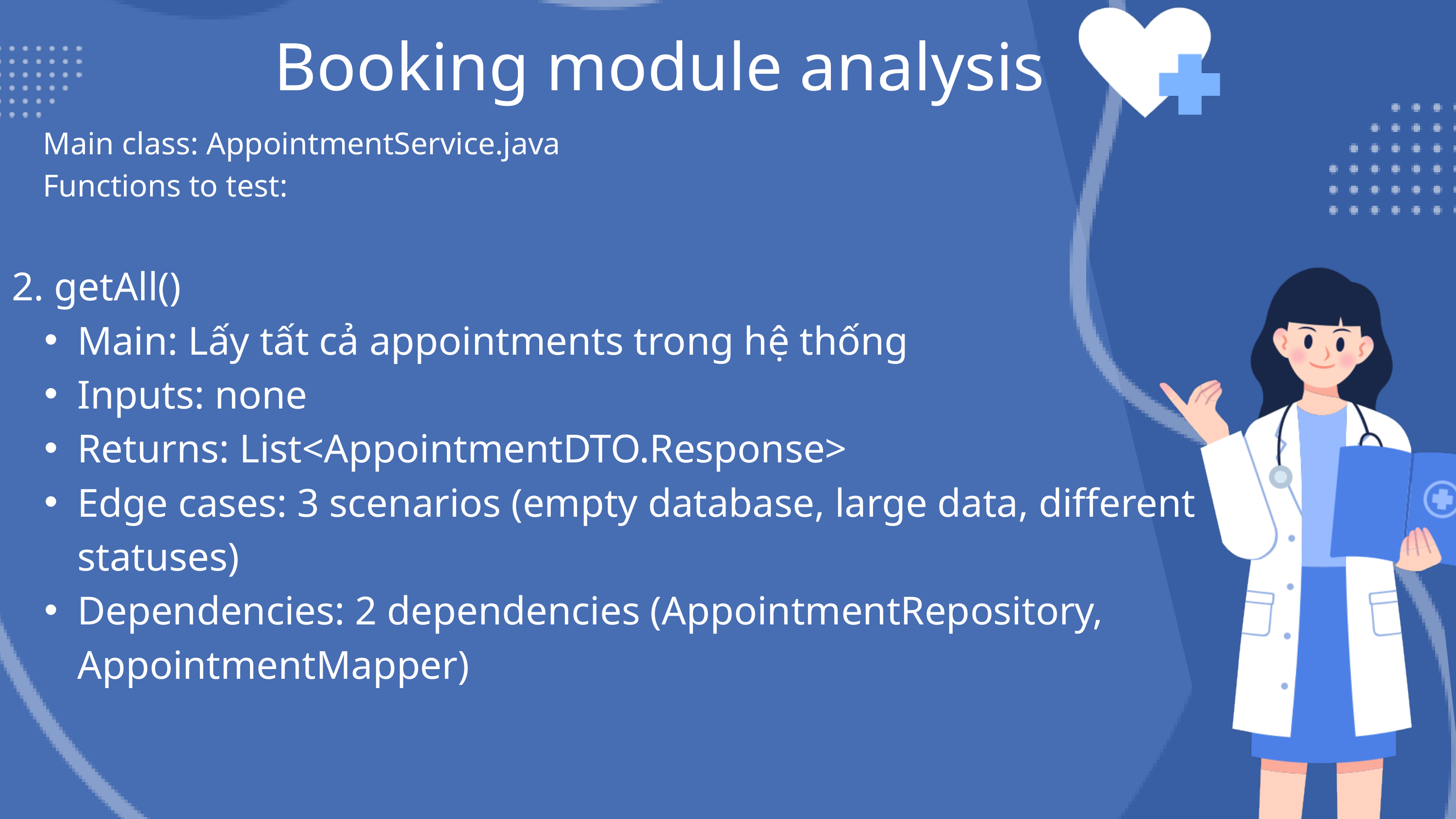

Booking module analysis

Main class: AppointmentService.java
Functions to test:

2. getAll()
Main: Lấy tất cả appointments trong hệ thống
Inputs: none
Returns: List<AppointmentDTO.Response>
Edge cases: 3 scenarios (empty database, large data, different statuses)
Dependencies: 2 dependencies (AppointmentRepository, AppointmentMapper)